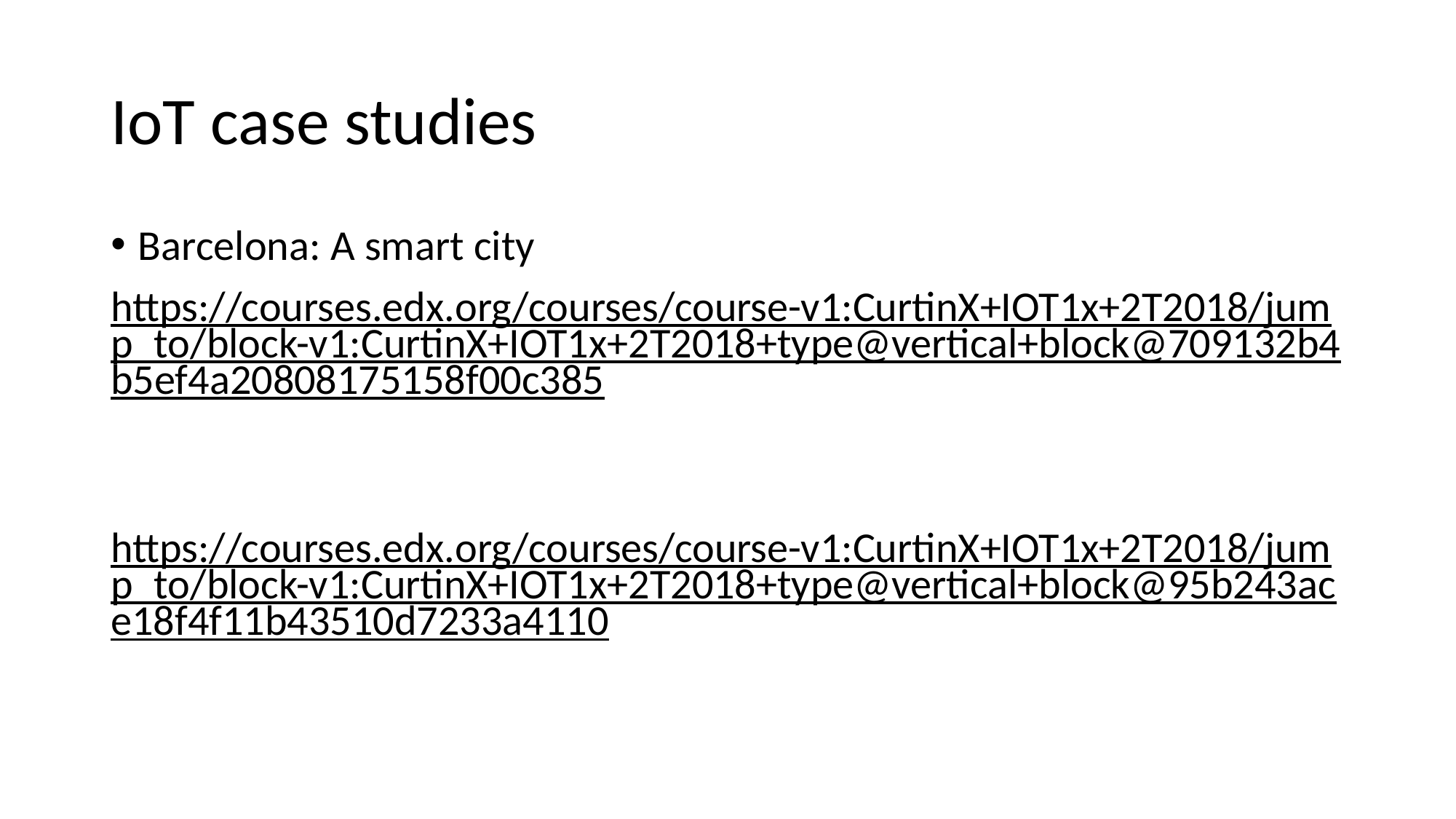

# IoT case studies
Barcelona: A smart city
https://courses.edx.org/courses/course-v1:CurtinX+IOT1x+2T2018/jump_to/block-v1:CurtinX+IOT1x+2T2018+type@vertical+block@709132b4b5ef4a20808175158f00c385

https://courses.edx.org/courses/course-v1:CurtinX+IOT1x+2T2018/jump_to/block-v1:CurtinX+IOT1x+2T2018+type@vertical+block@95b243ace18f4f11b43510d7233a4110